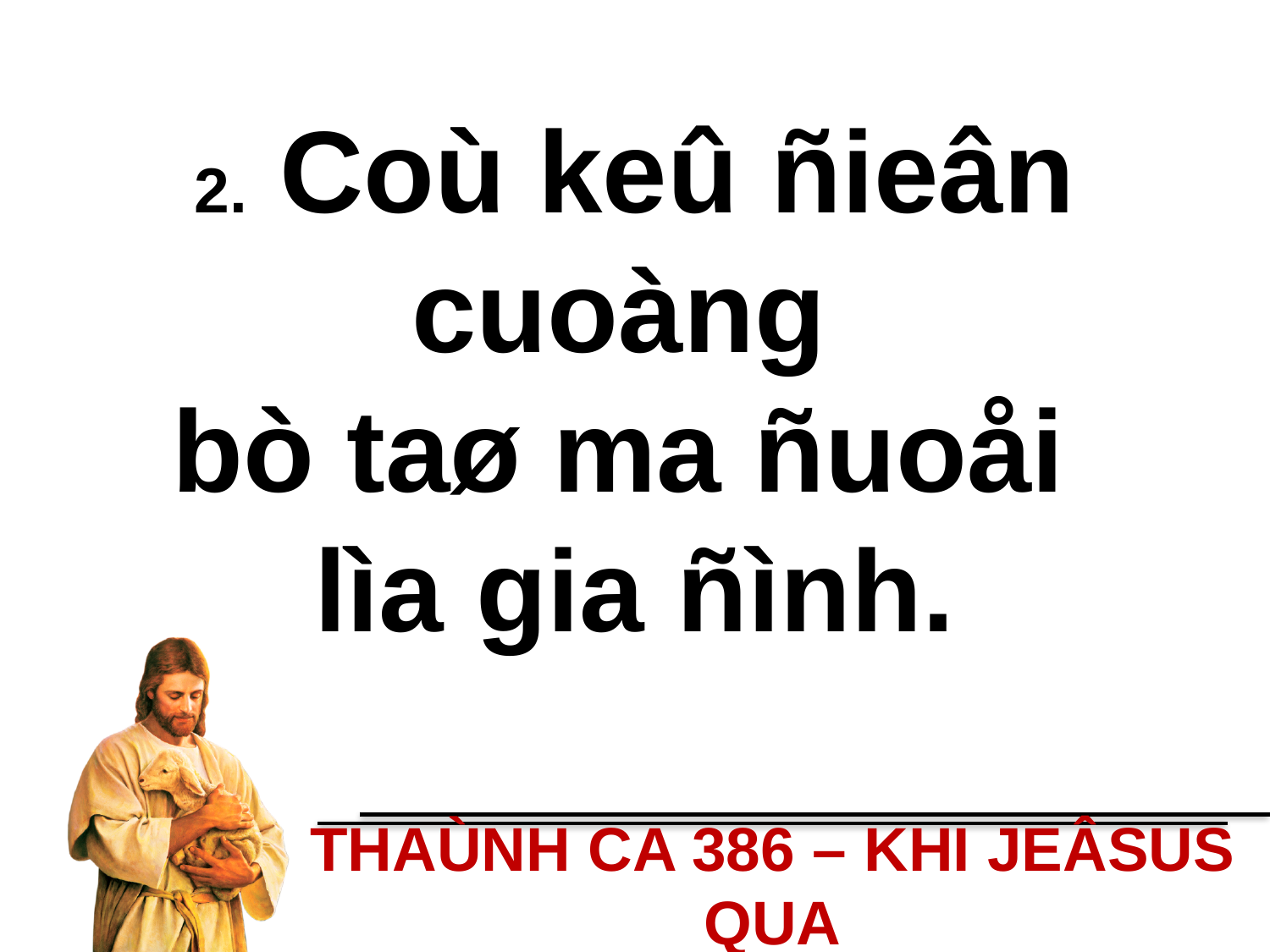

2. Coù keû ñieân cuoàng
bò taø ma ñuoåi
lìa gia ñình.
THAÙNH CA 386 – KHI JEÂSUS QUA